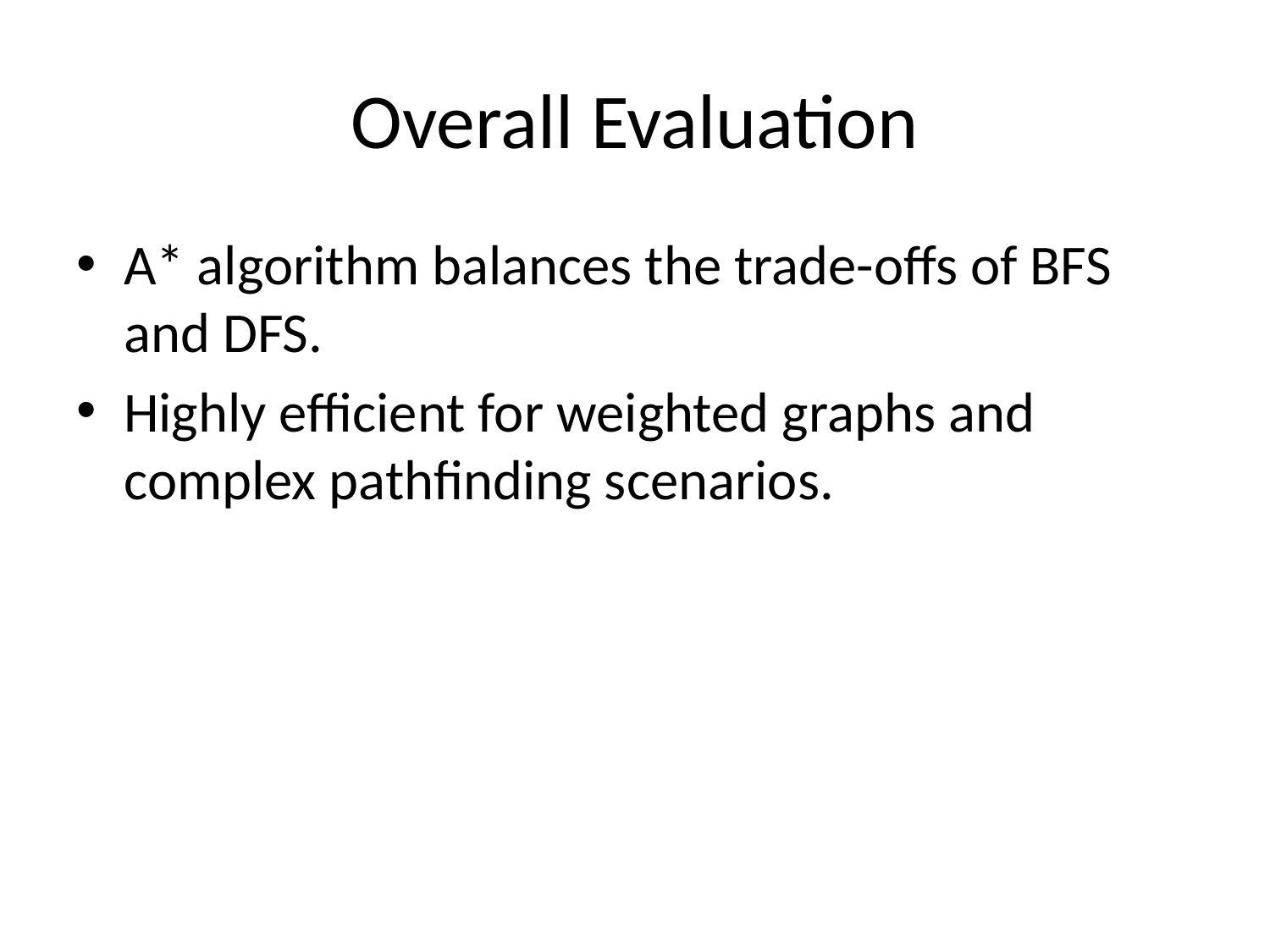

# Overall Evaluation
A* algorithm balances the trade-offs of BFS and DFS.
Highly efficient for weighted graphs and complex pathfinding scenarios.